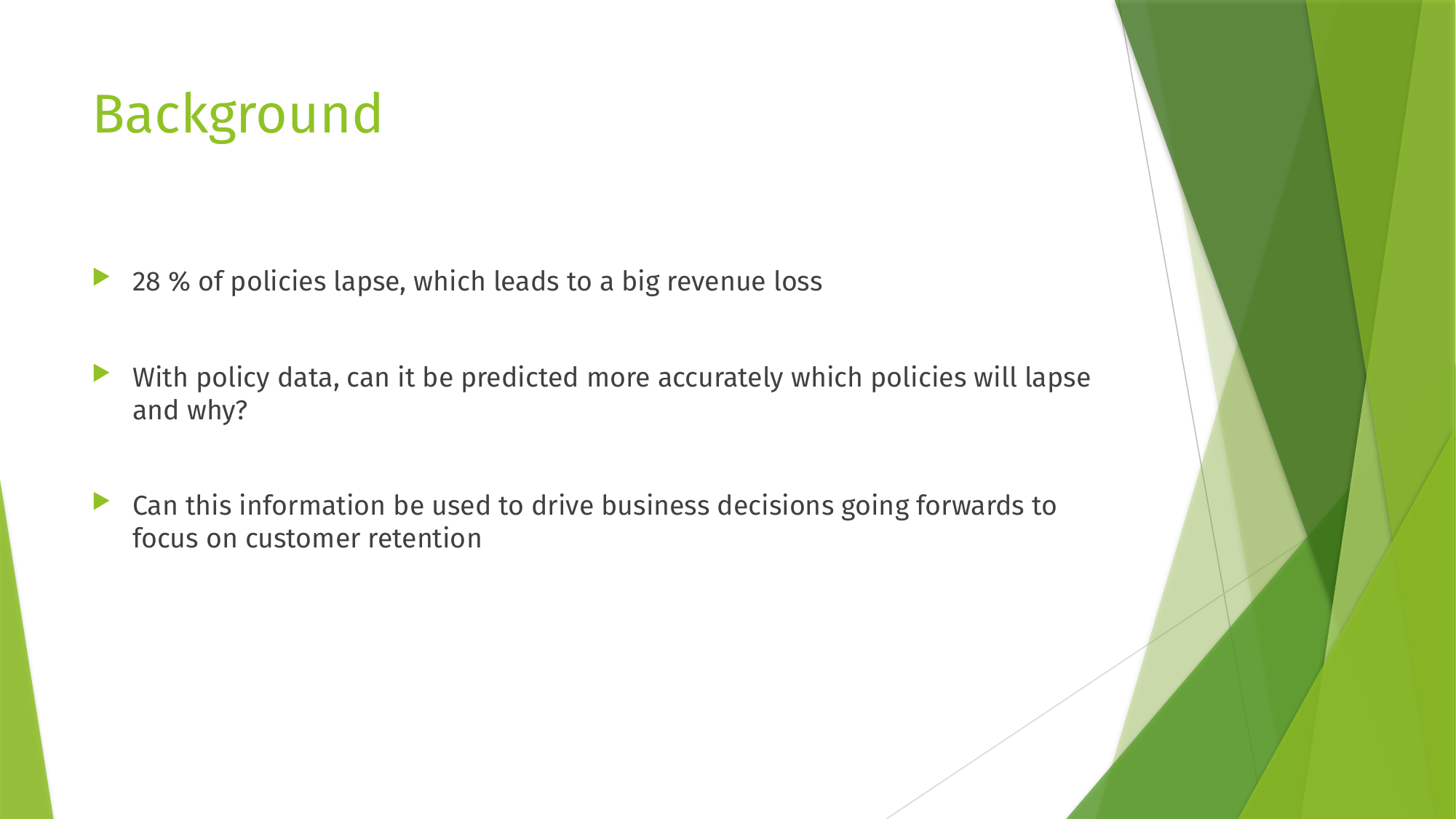

# Background
28 % of policies lapse, which leads to a big revenue loss

With policy data, can it be predicted more accurately which policies will lapse and why?

Can this information be used to drive business decisions going forwards to focus on customer retention